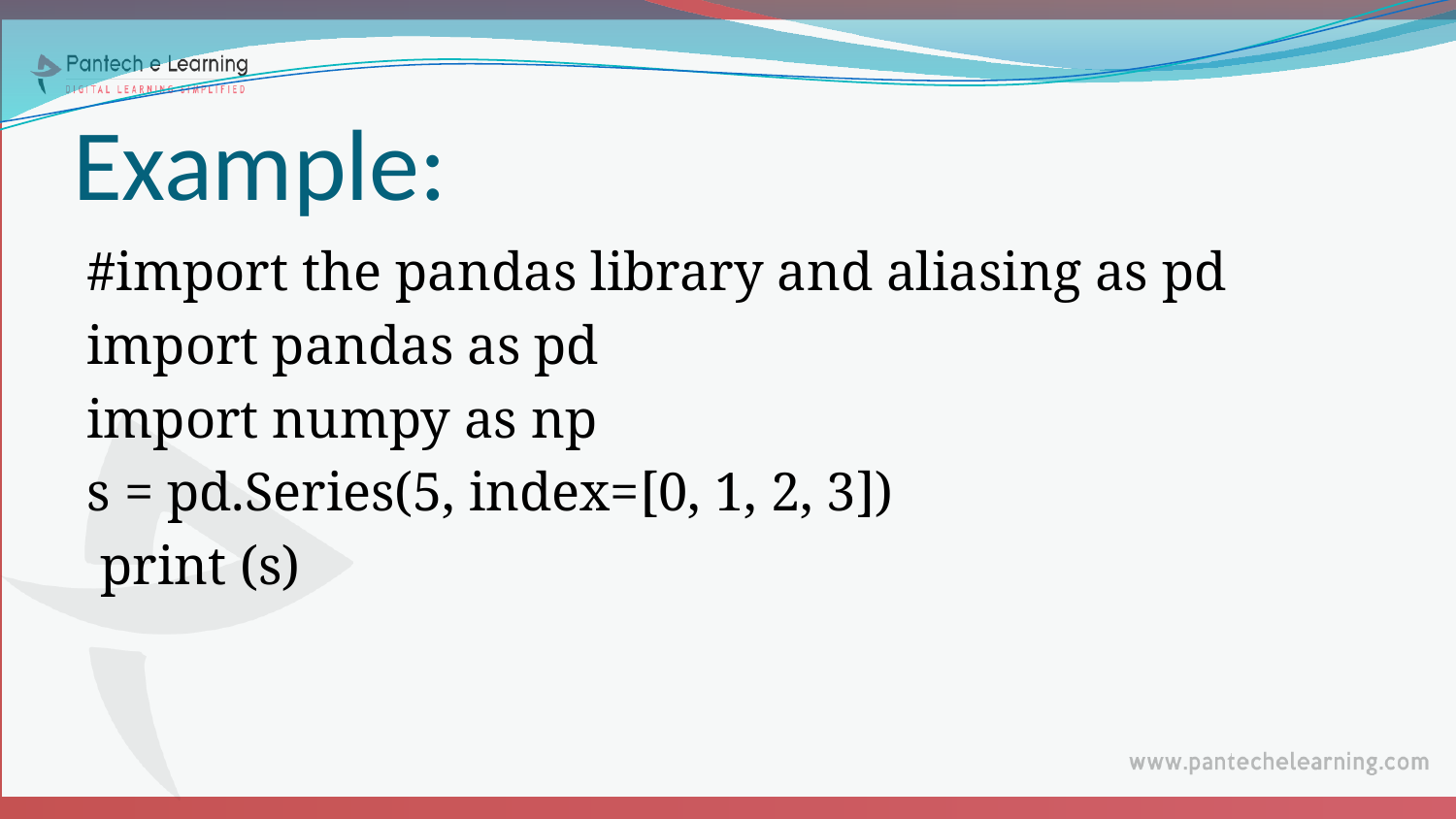

# Example:
#import the pandas library and aliasing as pd
import pandas as pd
import numpy as np
s = pd.Series(5, index=[0, 1, 2, 3])
 print (s)